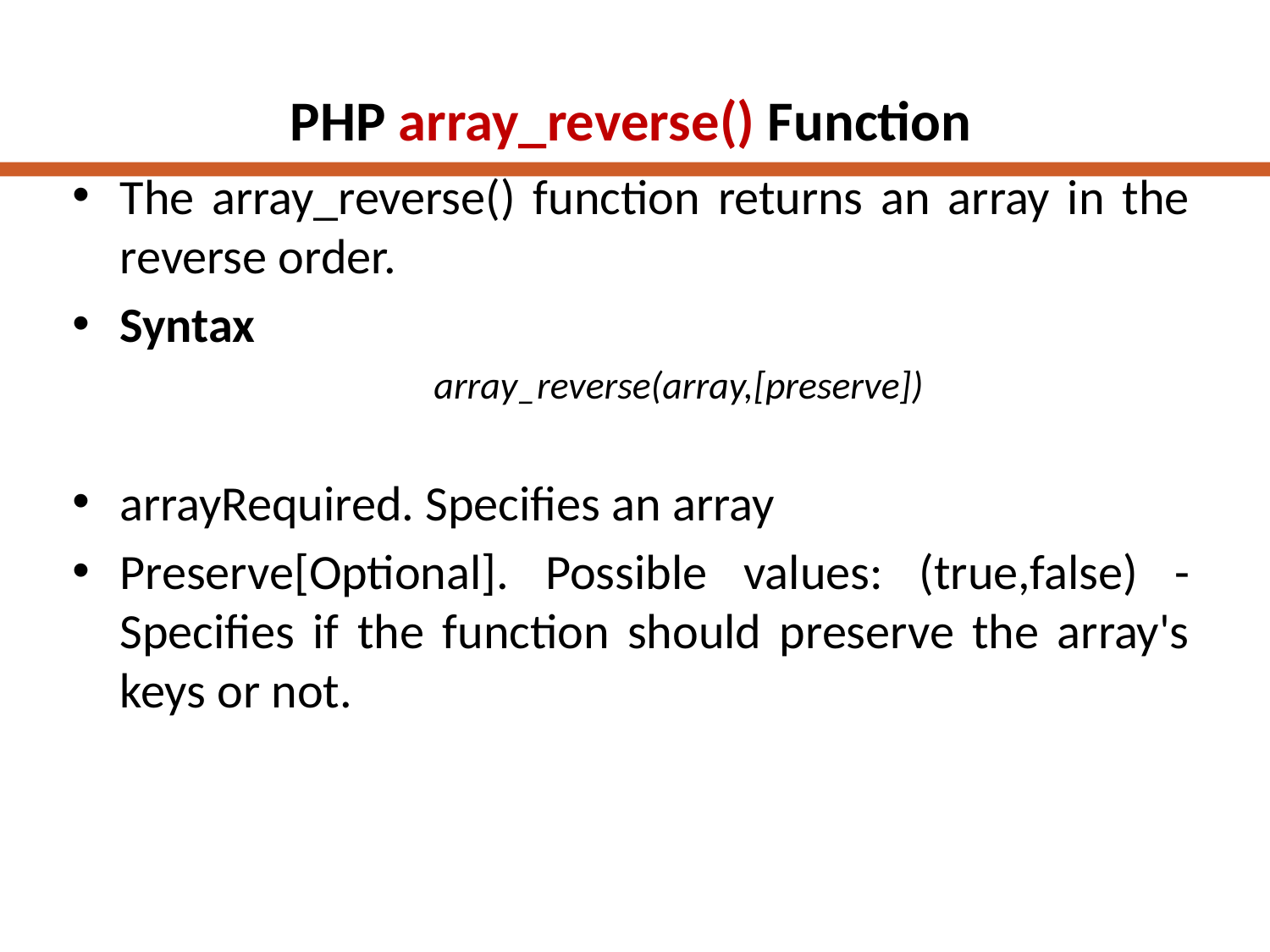

# PHP array_reverse() Function
The array_reverse() function returns an array in the reverse order.
Syntax
            array_reverse(array,[preserve])

arrayRequired. Specifies an array
Preserve[Optional]. Possible values: (true,false) -Specifies if the function should preserve the array's keys or not.